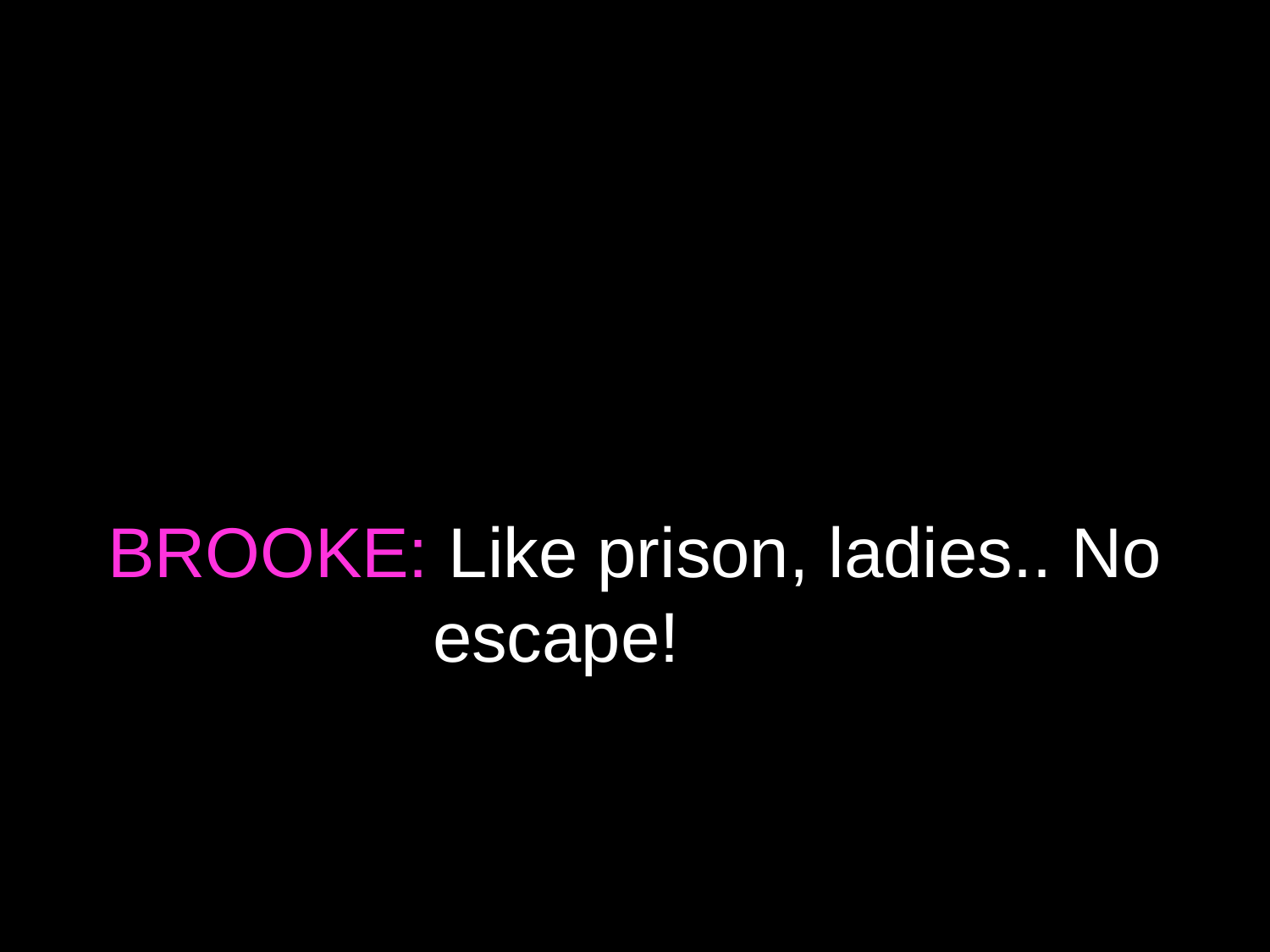

# BROOKE: Like prison, ladies.. No escape!